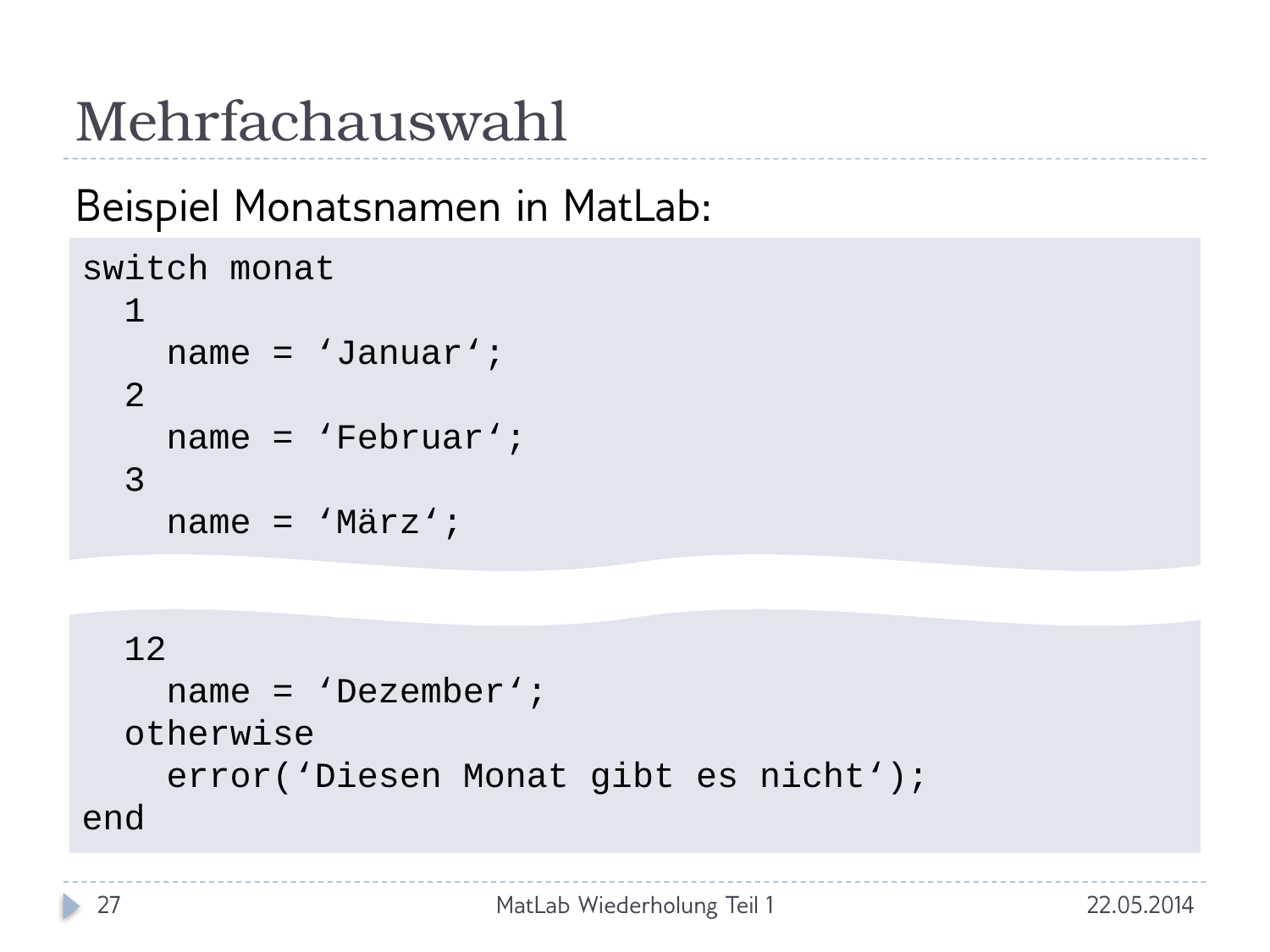

# Mehrfachauswahl
Beispiel Monatsnamen in MatLab:

switch monat
  1
    name = ‘Januar‘;
  2
    name = ‘Februar‘;
  3
    name = ‘März‘;

  12
    name = ‘Dezember‘;
  otherwise
    error(‘Diesen Monat gibt es nicht‘);
end

27
MatLab Wiederholung Teil 1
22.05.2014